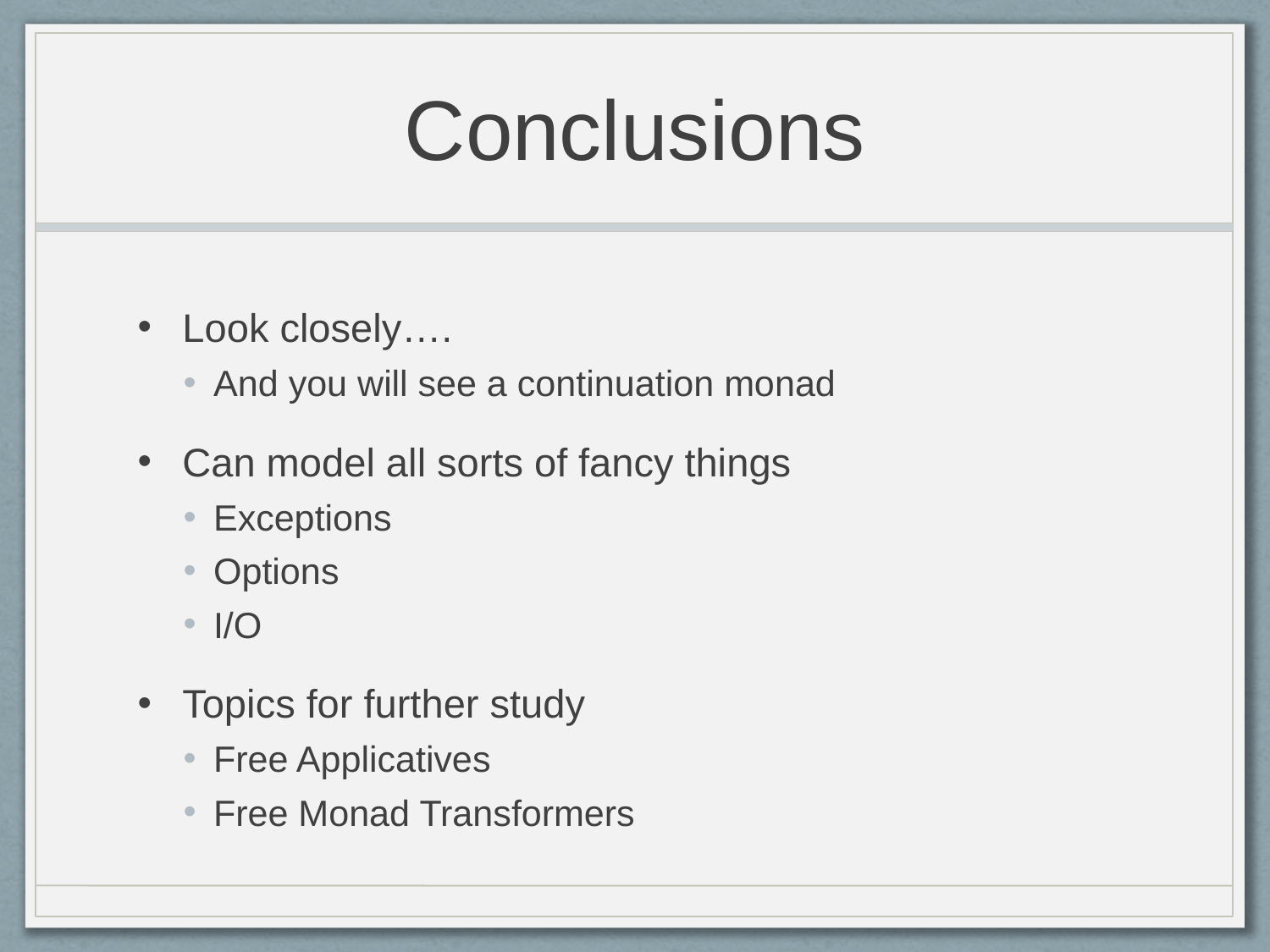

# Conclusions
Look closely….
And you will see a continuation monad
Can model all sorts of fancy things
Exceptions
Options
I/O
Topics for further study
Free Applicatives
Free Monad Transformers